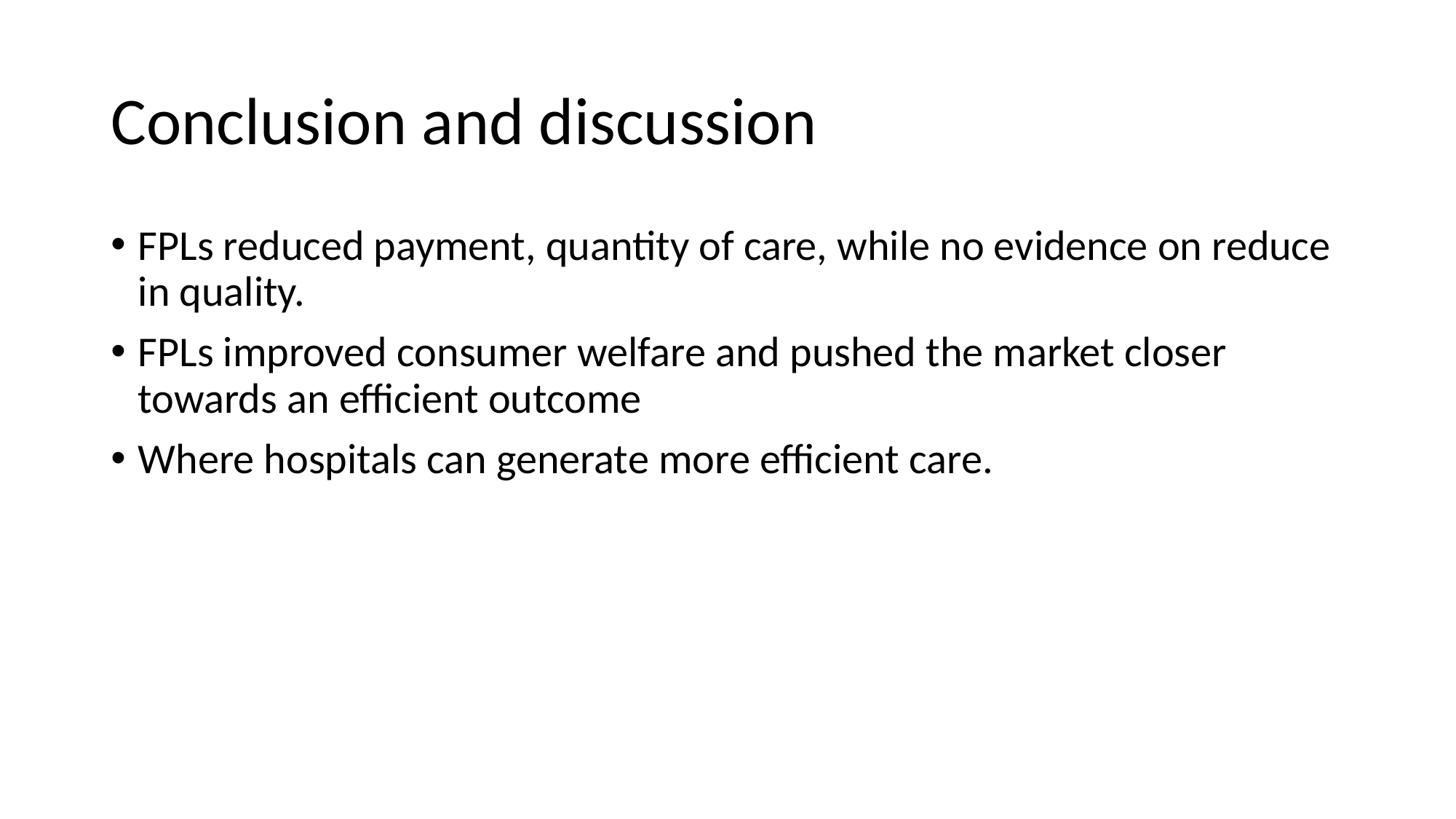

# Conclusion and discussion
FPLs reduced payment, quantity of care, while no evidence on reduce in quality.
FPLs improved consumer welfare and pushed the market closer towards an efficient outcome
Where hospitals can generate more efficient care.